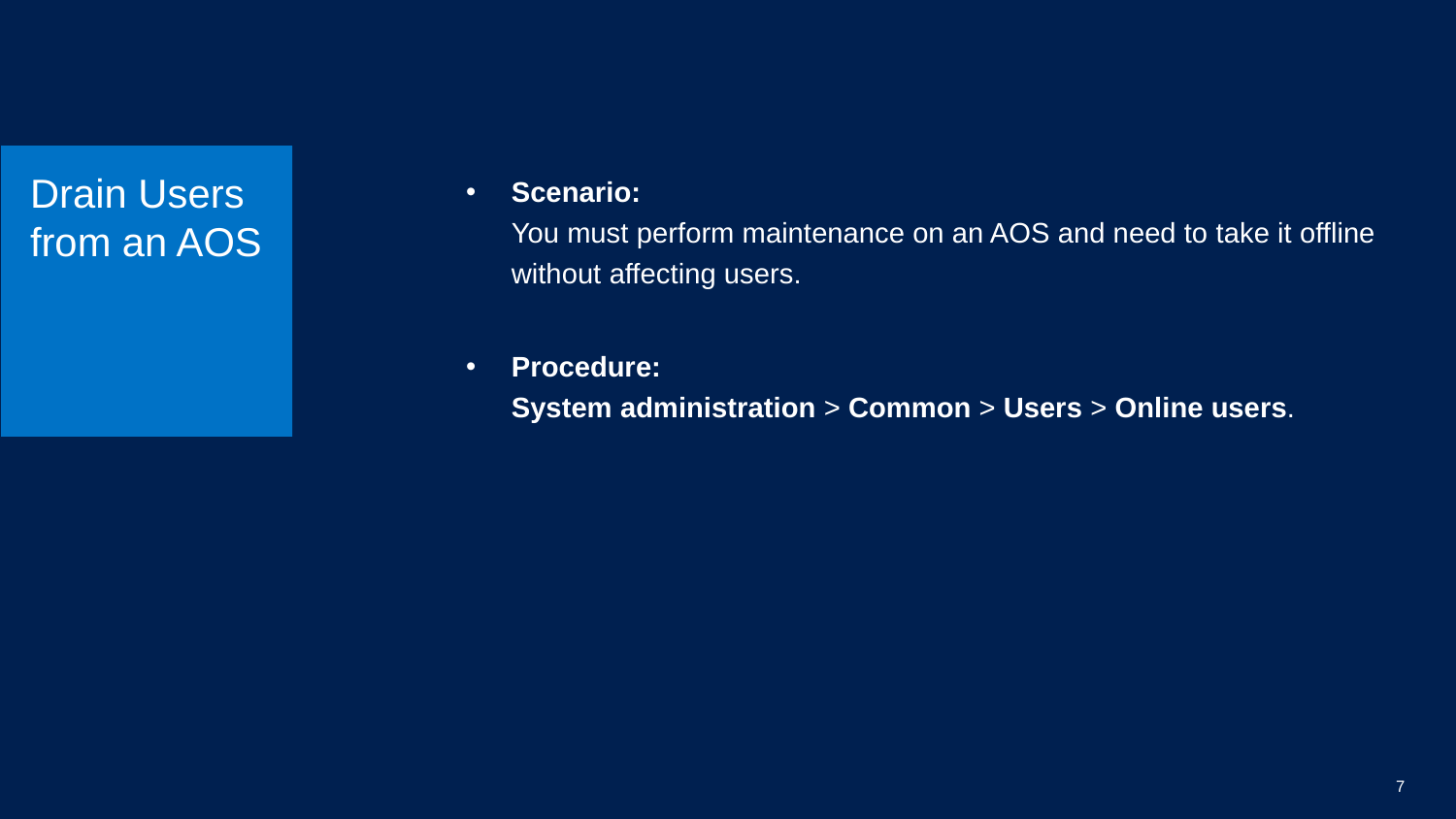

# Drain Users from an AOS
Scenario:
You must perform maintenance on an AOS and need to take it offline without affecting users.

Procedure:
System administration > Common > Users > Online users.

7